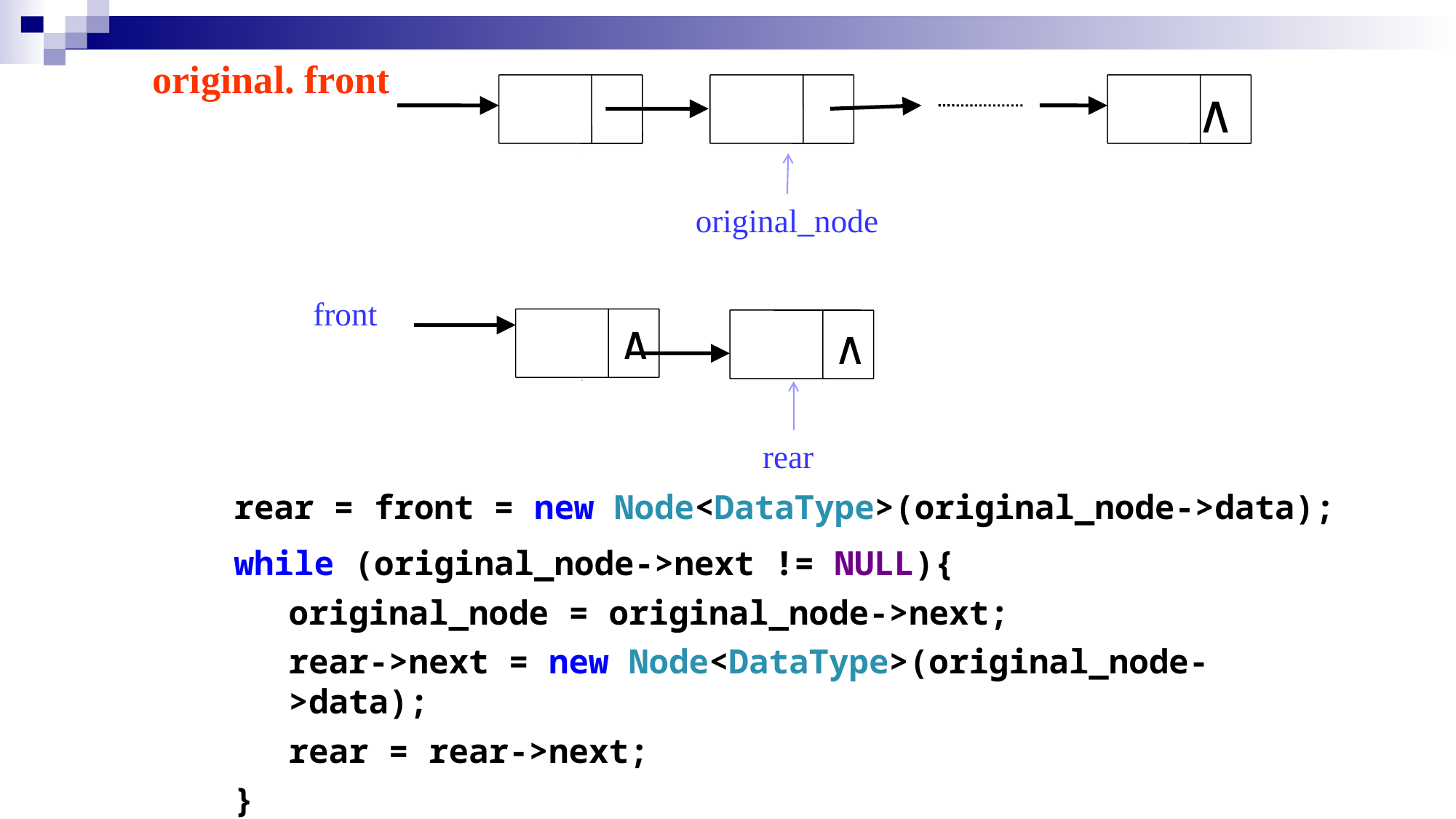

original. front

∧

original_node
original_node
front
∧

∧

rear
rear
rear = front = new Node<DataType>(original_node->data);
while (original_node->next != NULL){
original_node = original_node->next;
rear->next = new Node<DataType>(original_node->data);
rear = rear->next;
}